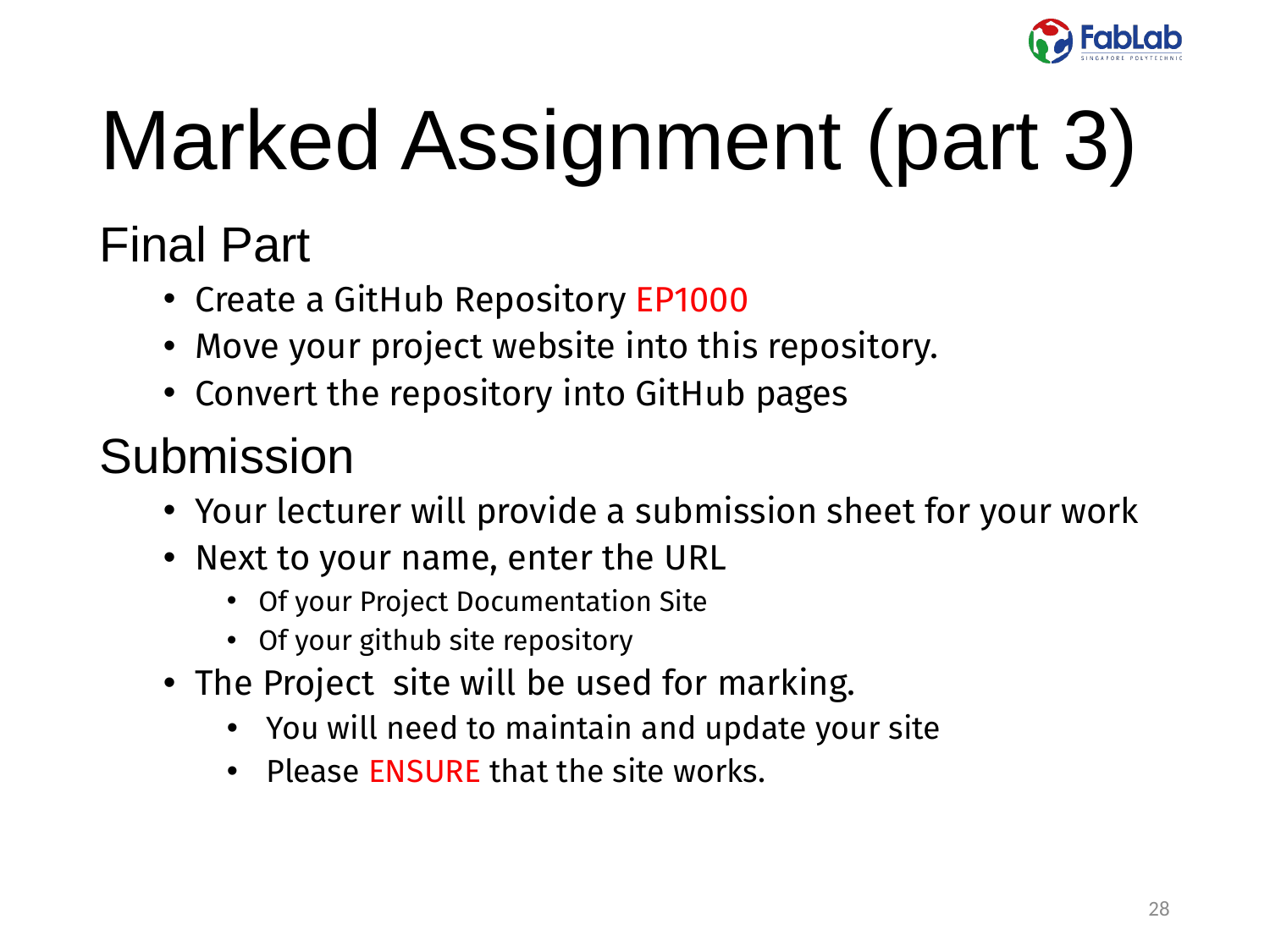

# Marked Assignment (part 3)
Final Part
Create a GitHub Repository EP1000
Move your project website into this repository.
Convert the repository into GitHub pages
Submission
Your lecturer will provide a submission sheet for your work
Next to your name, enter the URL
Of your Project Documentation Site
Of your github site repository
The Project  site will be used for marking.
You will need to maintain and update your site
Please ENSURE that the site works.
28